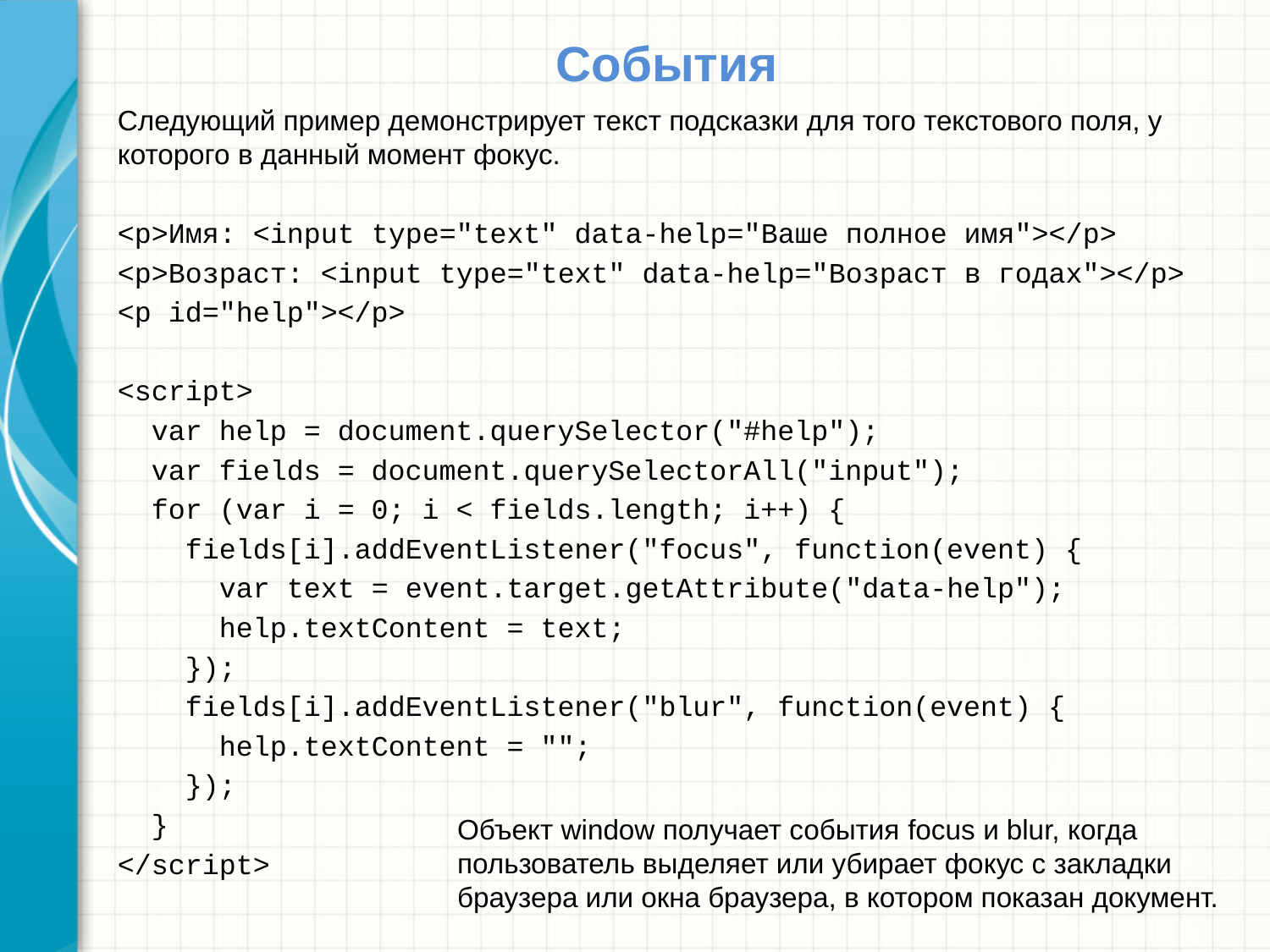

# События
Следующий пример демонстрирует текст подсказки для того текстового поля, у которого в данный момент фокус.

<p>Имя: <input type="text" data-help="Ваше полное имя"></p>
<p>Возраст: <input type="text" data-help="Возраст в годах"></p>
<p id="help"></p>

<script>
  var help = document.querySelector("#help");
  var fields = document.querySelectorAll("input");
  for (var i = 0; i < fields.length; i++) {
    fields[i].addEventListener("focus", function(event) {
      var text = event.target.getAttribute("data-help");
      help.textContent = text;
    });
    fields[i].addEventListener("blur", function(event) {
      help.textContent = "";
    });
  }
</script>
Объект window получает события focus и blur, когда пользователь выделяет или убирает фокус с закладки браузера или окна браузера, в котором показан документ.